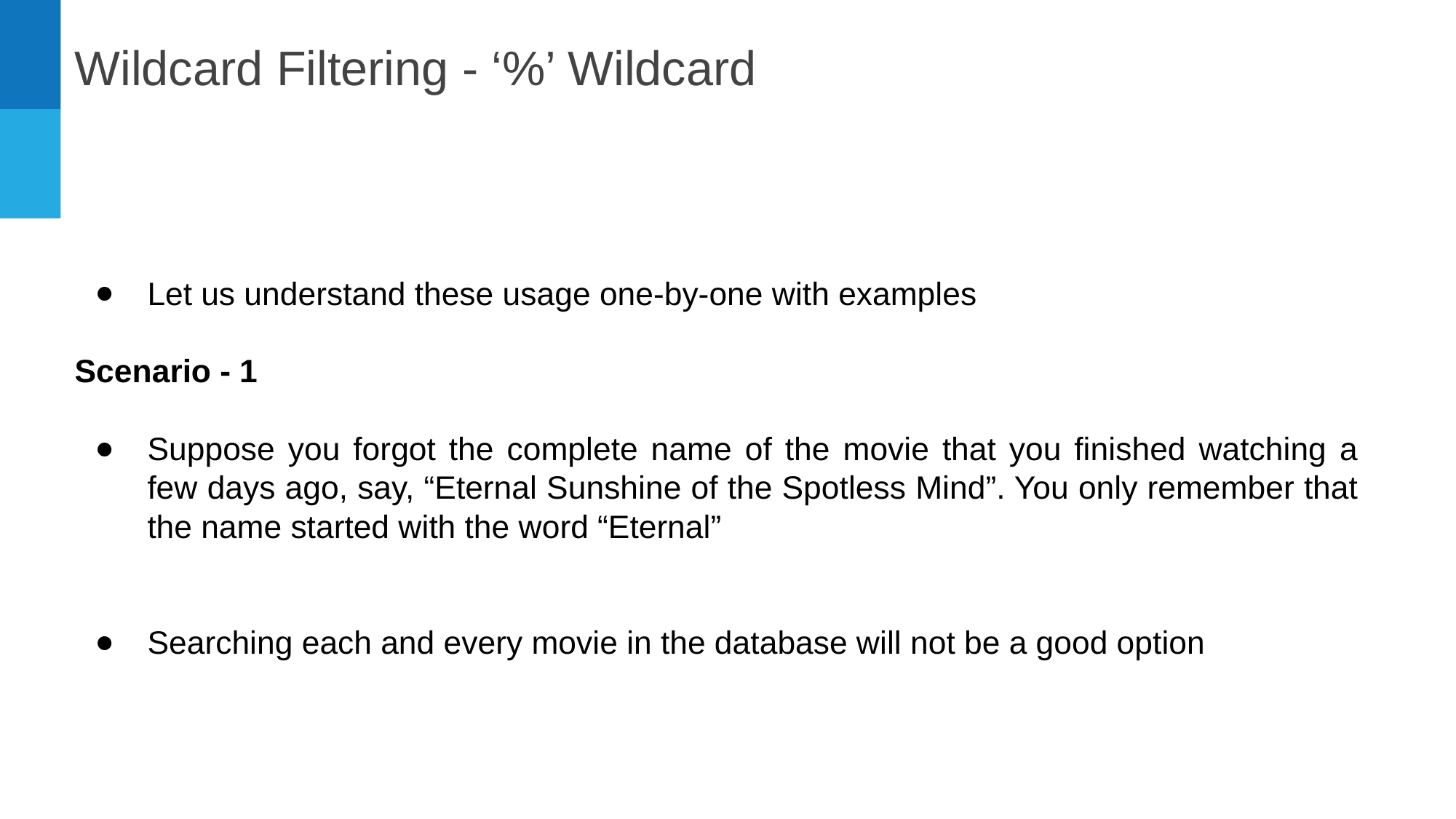

Wildcard Filtering - ‘%’ Wildcard

Let us understand these usage one-by-one with examples

Scenario - 1

Suppose you forgot the complete name of the movie that you finished watching a few days ago, say, “Eternal Sunshine of the Spotless Mind”. You only remember that the name started with the word “Eternal”

Searching each and every movie in the database will not be a good option